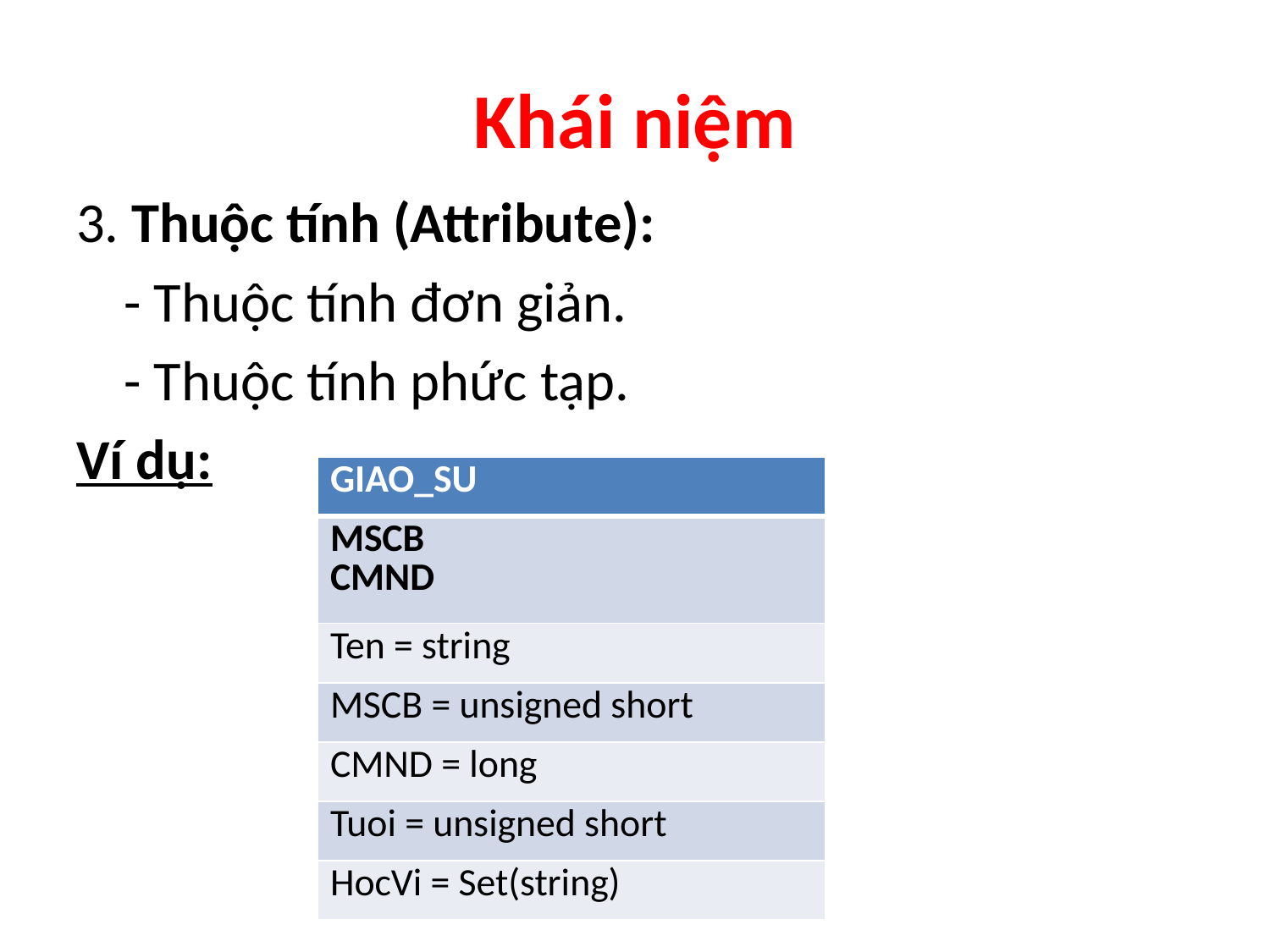

# Khái niệm
3. Thuộc tính (Attribute):
	- Thuộc tính đơn giản.
	- Thuộc tính phức tạp.
Ví dụ:

| GIAO\_SU |
| --- |
| MSCB CMND |
| Ten = string |
| MSCB = unsigned short |
| CMND = long |
| Tuoi = unsigned short |
| HocVi = Set(string) |